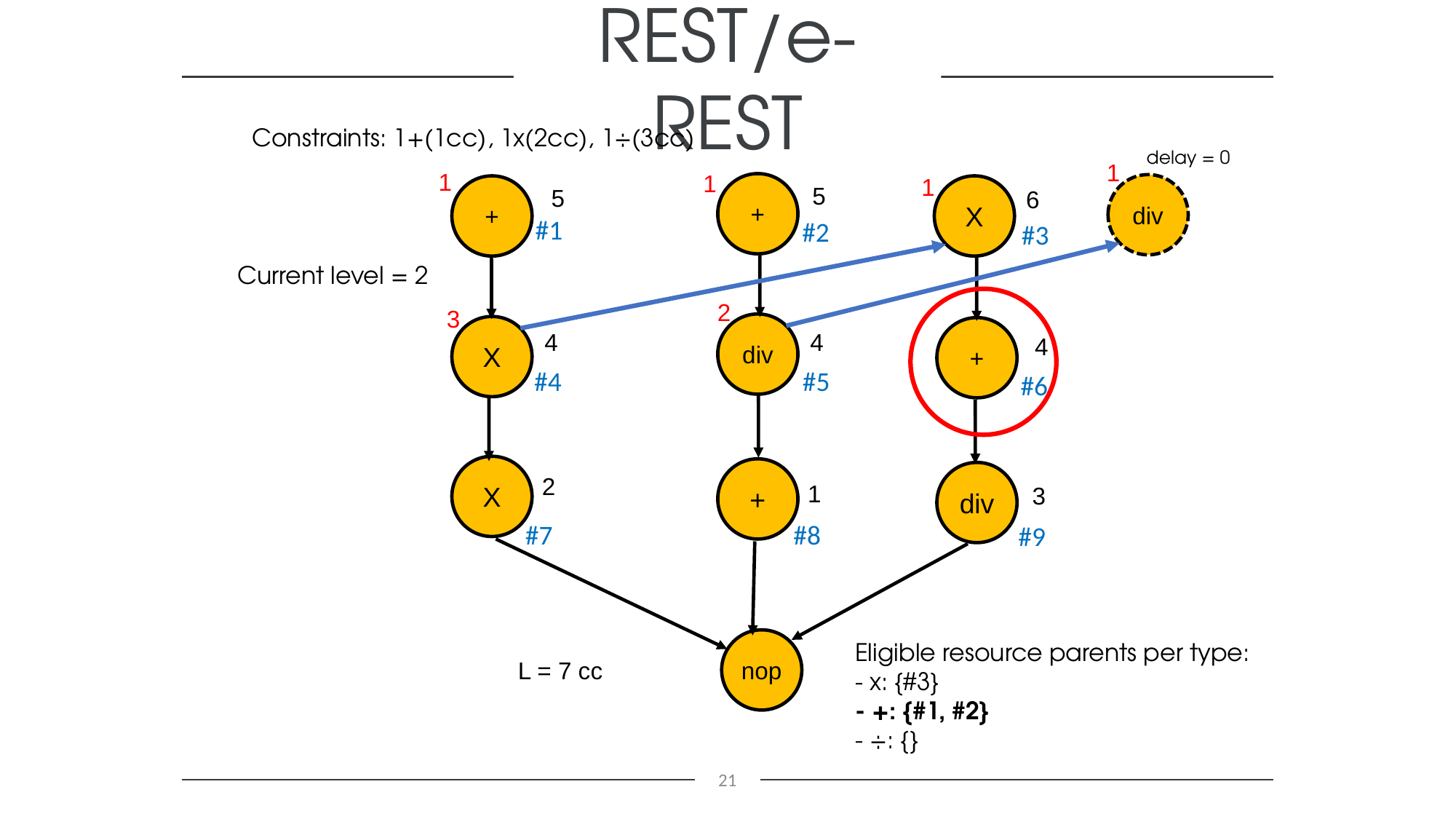

REST/e-REST
Constraints: 1+(1cc), 1x(2cc), 1÷(3cc)
delay = 0
1
1
1
1
+
5
+
X
5
6

div
X
+
4
4
4

X
+
div
2
1
3

nop
L = 7 cc
div
#1
#2
#3
Current level = 2

2
3
#4
#5
#6
#7
#8
#9
Eligible resource parents per type:
- x: {#3}
- +: {#1, #2}
- ÷: {}
21